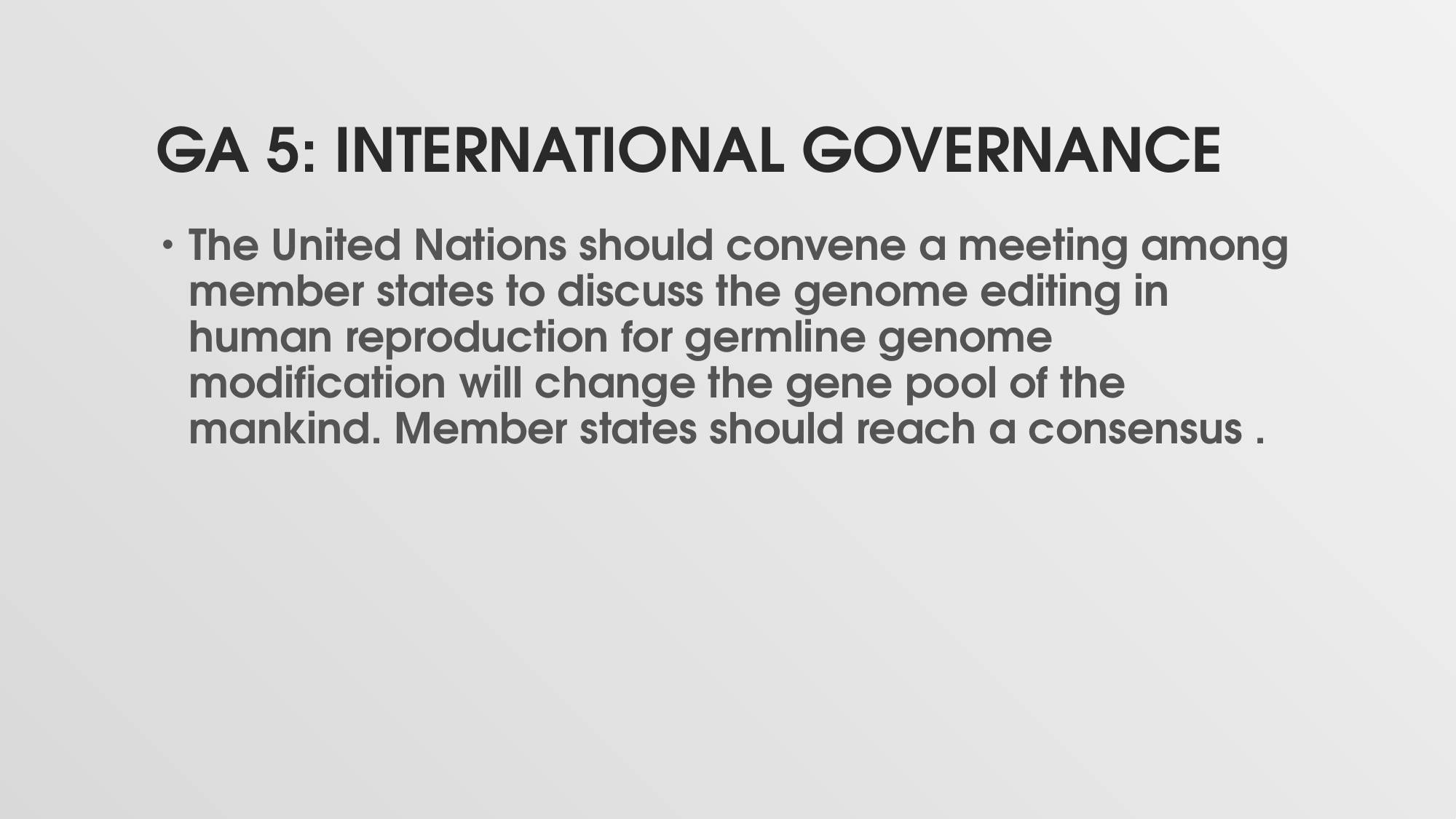

# GA 5: International governance
The United Nations should convene a meeting among member states to discuss the genome editing in human reproduction for germline genome modification will change the gene pool of the mankind. Member states should reach a consensus .